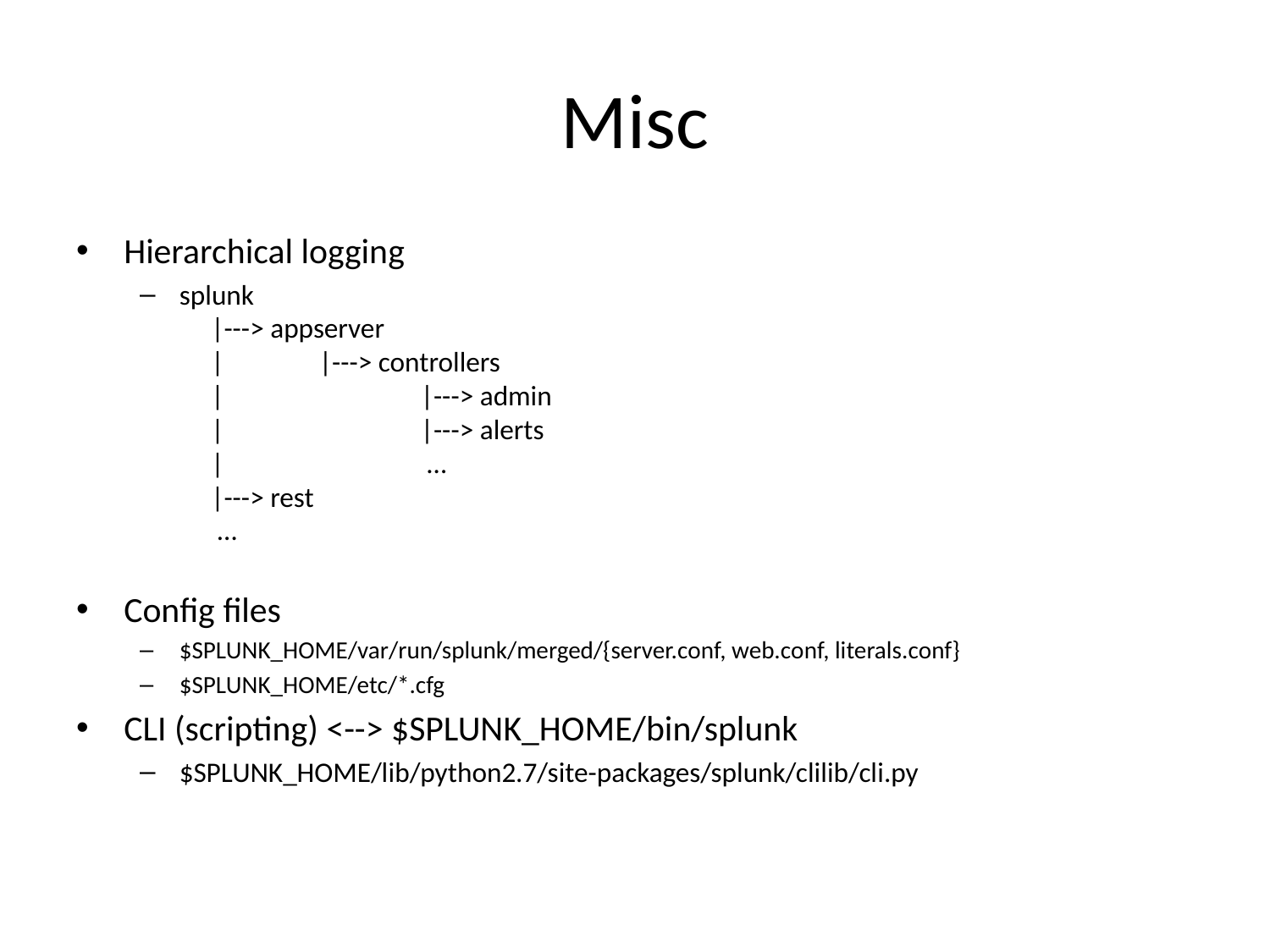

# Misc
Hierarchical logging
splunk
     |---> appserver
     |               |---> controllers
     |                               |---> admin
     |                               |---> alerts
     |                                …
     |---> rest
      …
Config files
$SPLUNK_HOME/var/run/splunk/merged/{server.conf, web.conf, literals.conf}
$SPLUNK_HOME/etc/*.cfg
CLI (scripting) <--> $SPLUNK_HOME/bin/splunk
$SPLUNK_HOME/lib/python2.7/site-packages/splunk/clilib/cli.py